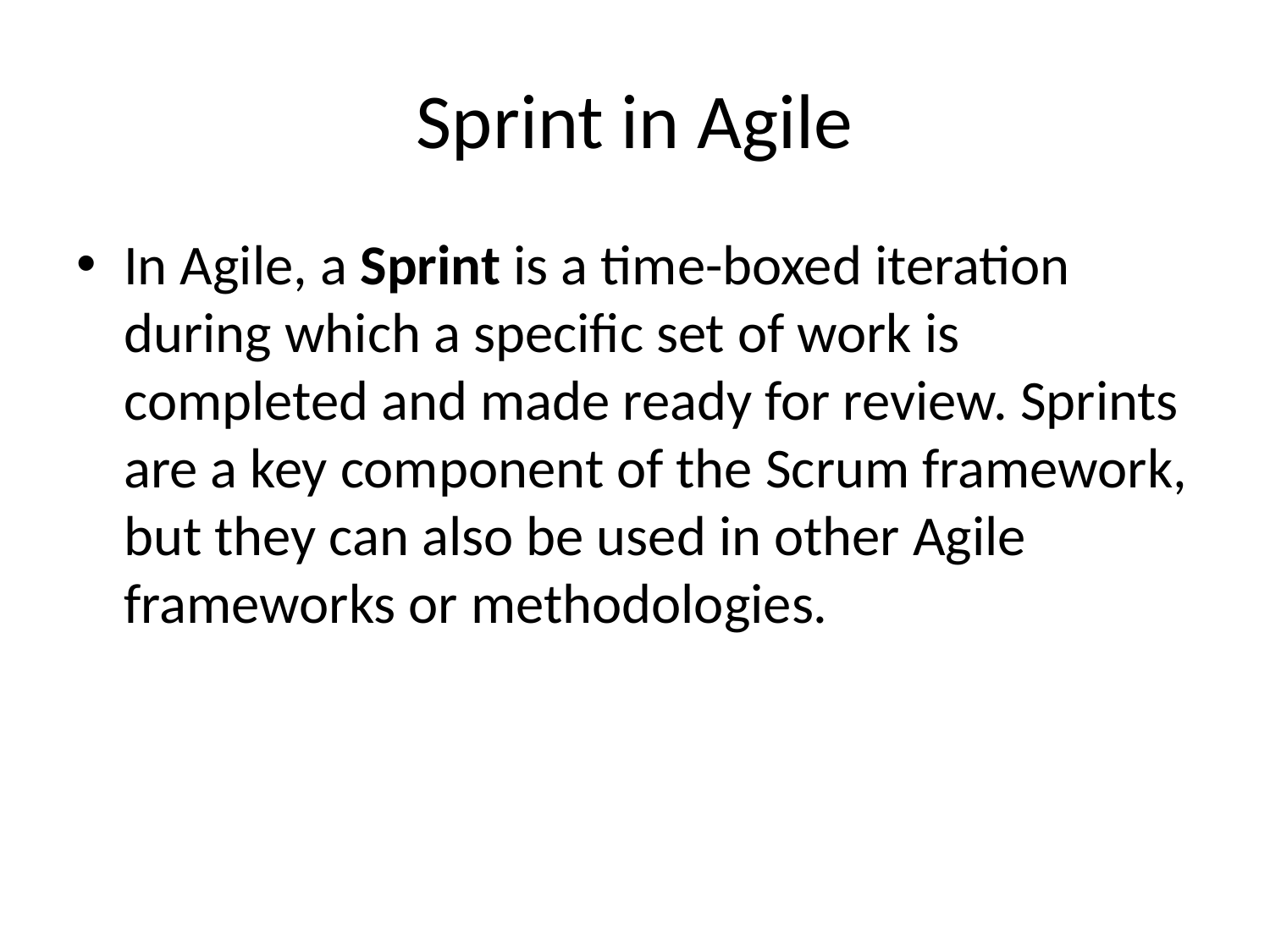

# Sprint in Agile
In Agile, a Sprint is a time-boxed iteration during which a specific set of work is completed and made ready for review. Sprints are a key component of the Scrum framework, but they can also be used in other Agile frameworks or methodologies.